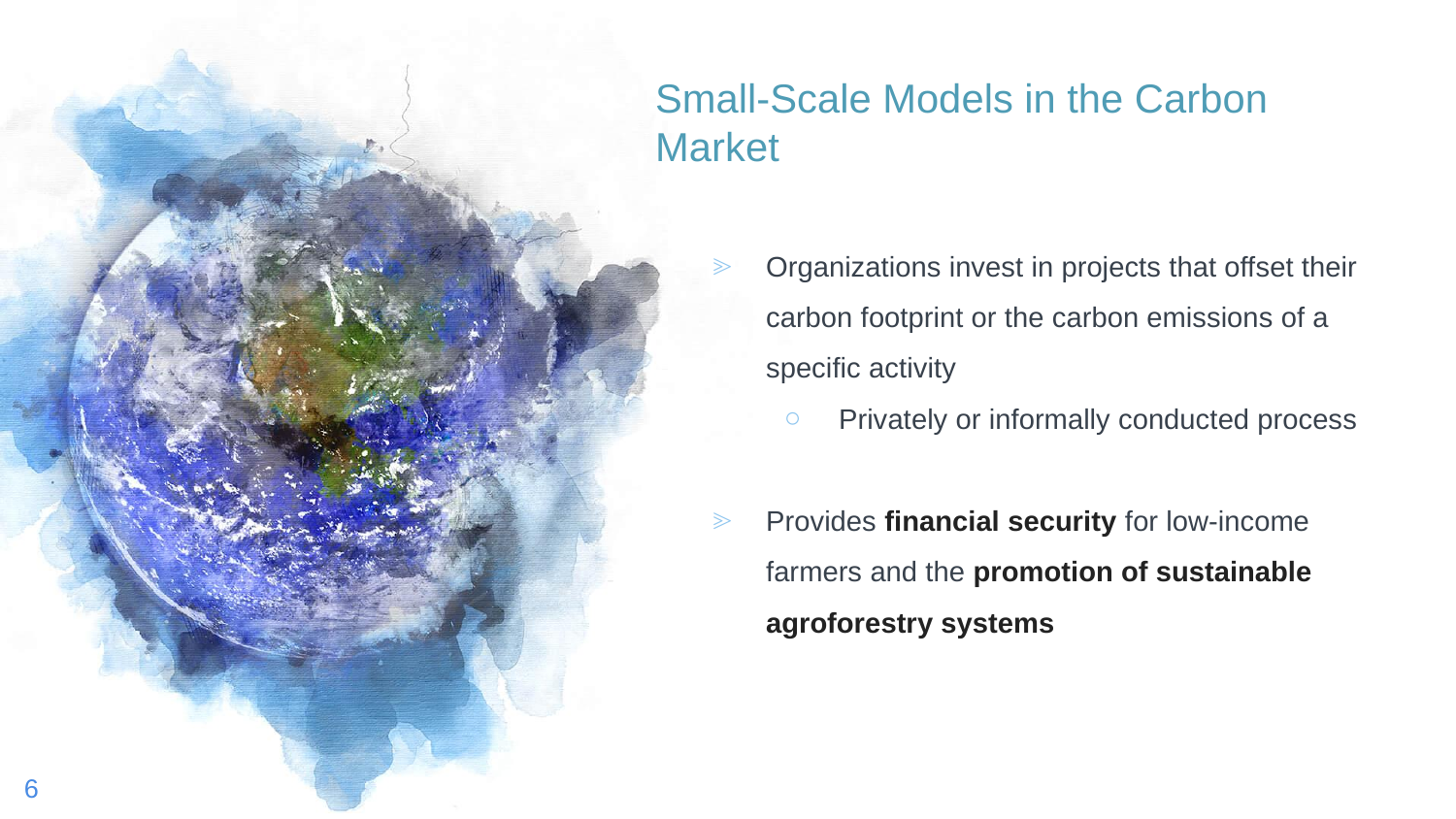

Small-Scale Models in the Carbon Market
Organizations invest in projects that offset their carbon footprint or the carbon emissions of a specific activity
Privately or informally conducted process

Provides financial security for low-income farmers and the promotion of sustainable agroforestry systems

6